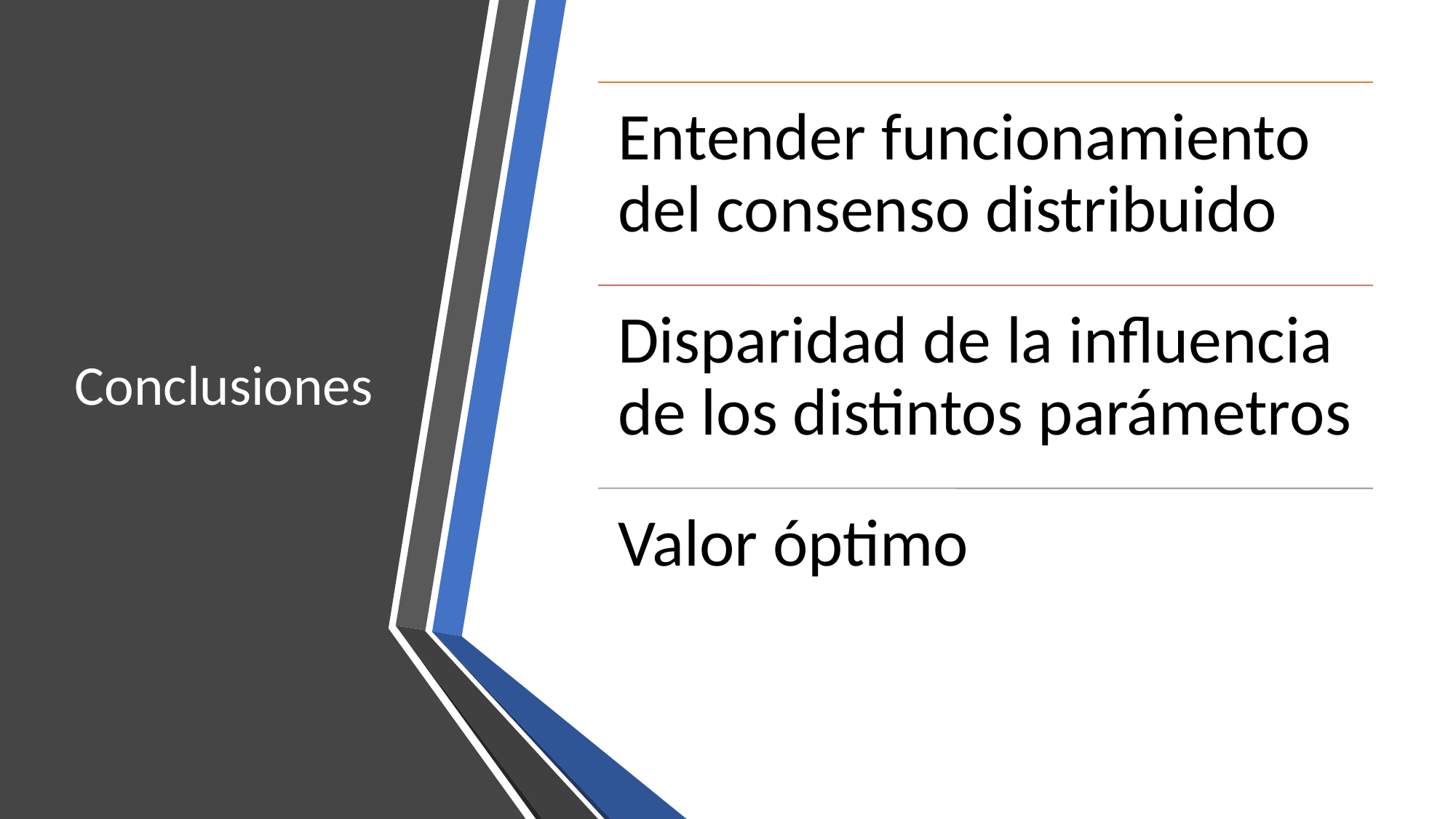

# Conclusiones
Entender funcionamiento del consenso distribuido
Disparidad de la influencia de los distintos parámetros
Valor óptimo